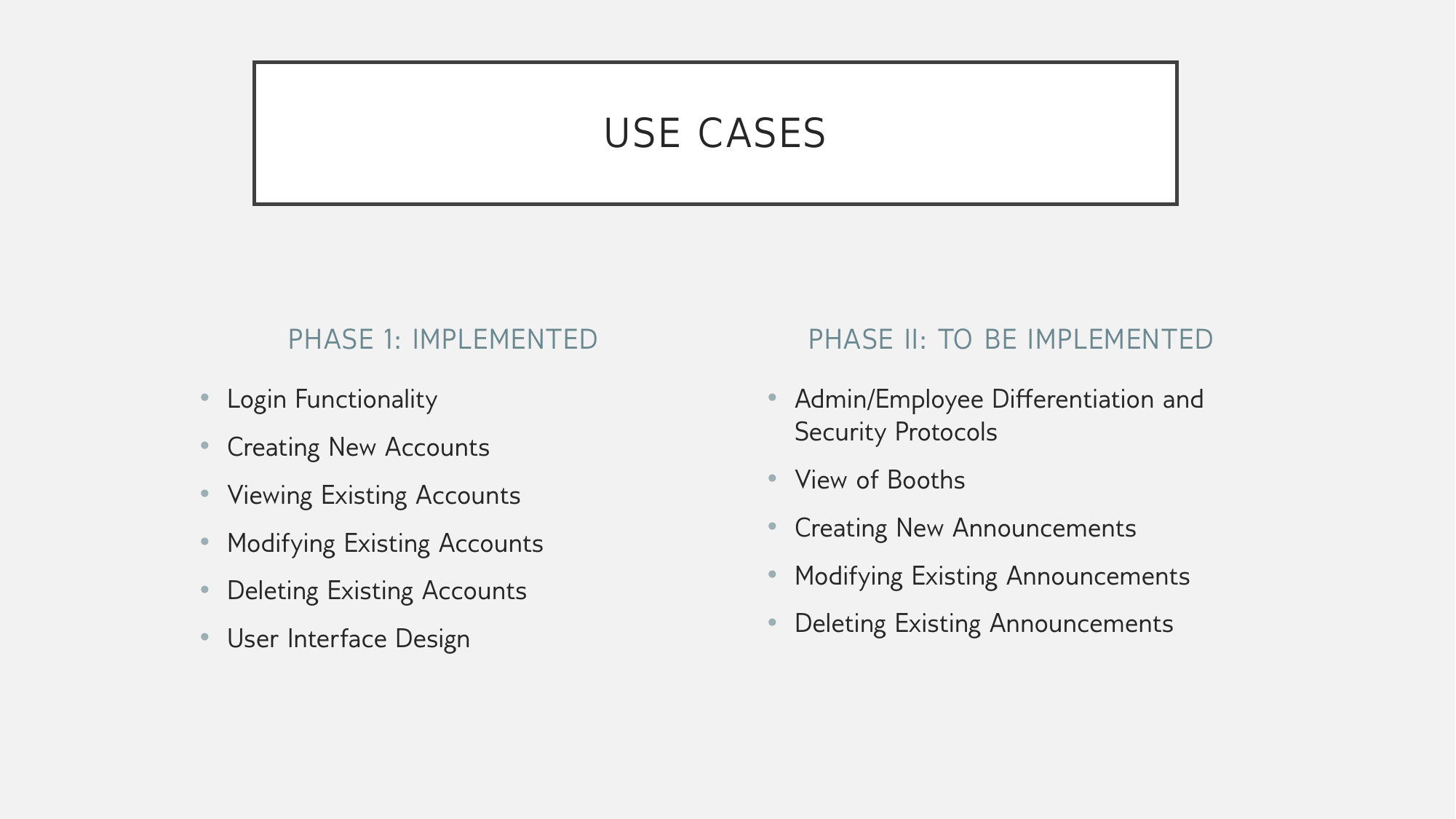

# Use Cases
Phase 1: Implemented
Phase II: To be implemented
Login Functionality
Creating New Accounts
Viewing Existing Accounts
Modifying Existing Accounts
Deleting Existing Accounts
User Interface Design
Admin/Employee Differentiation and Security Protocols
View of Booths
Creating New Announcements
Modifying Existing Announcements
Deleting Existing Announcements